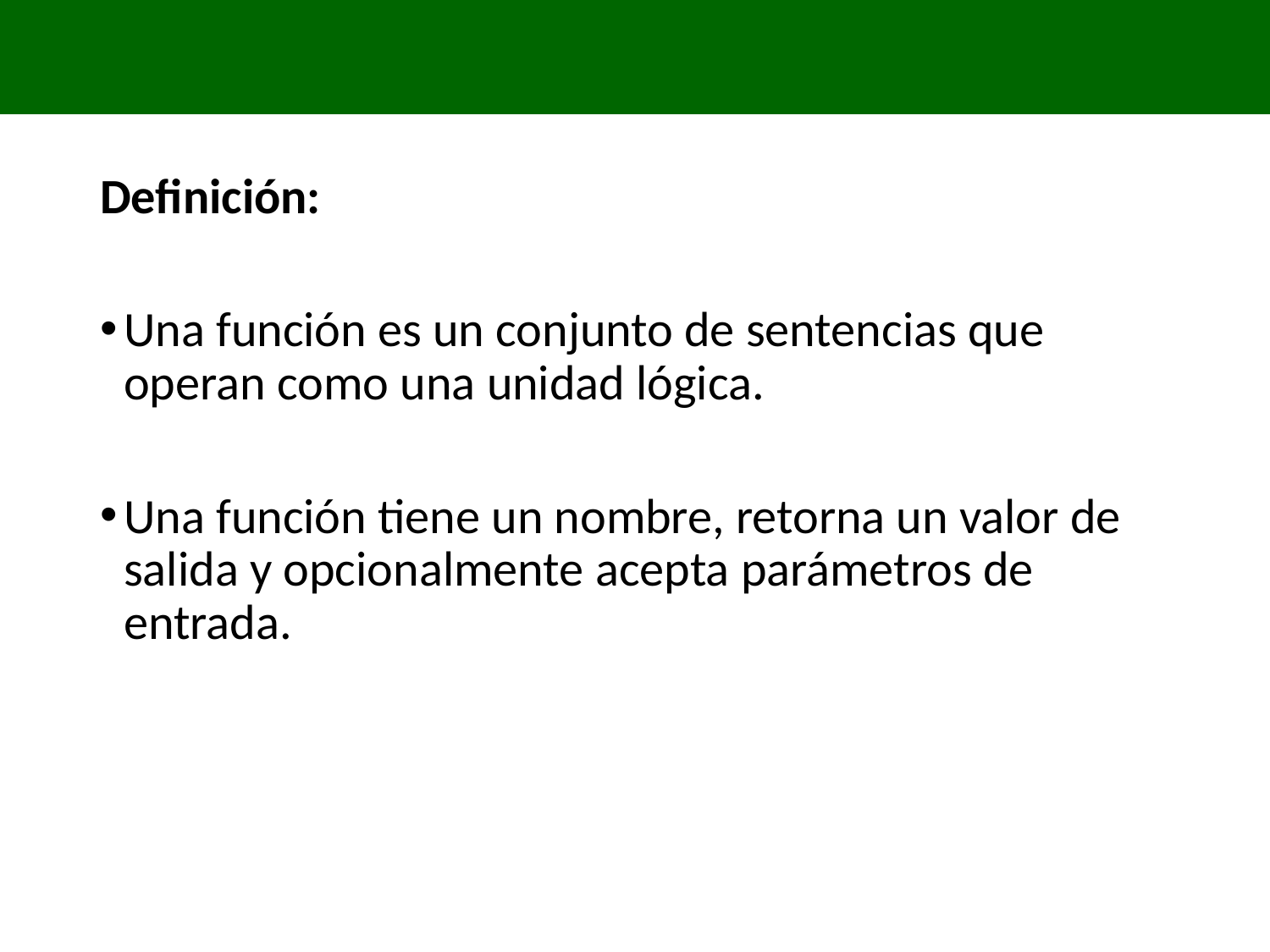

# Funcioque n
Definición:

Una función es un conjunto de sentencias que operan como una unidad lógica.

Una función tiene un nombre, retorna un valor de salida y opcionalmente acepta parámetros de entrada.